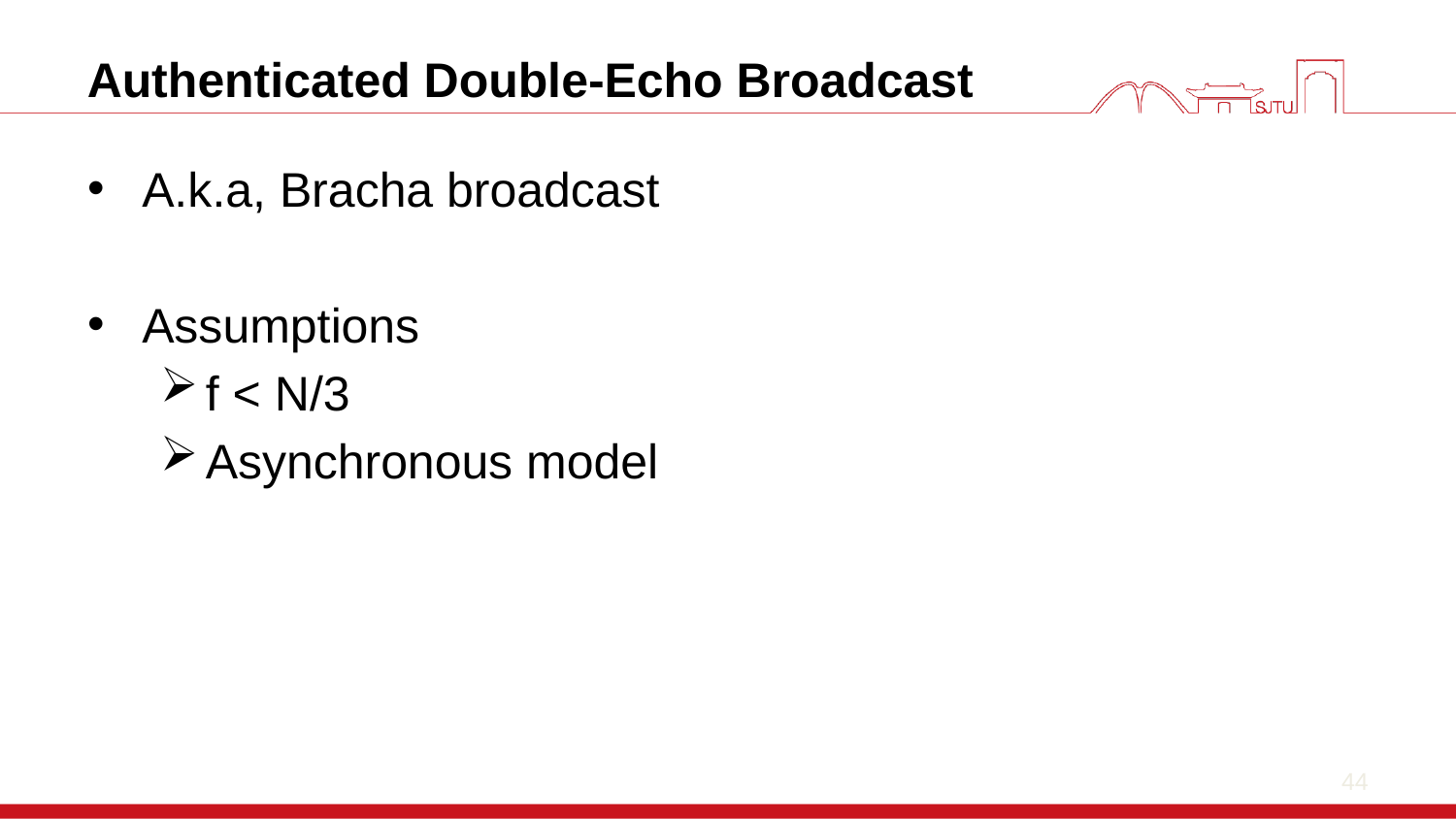

44
# Authenticated Double-Echo Broadcast
A.k.a, Bracha broadcast

Assumptions
f < N/3
Asynchronous model